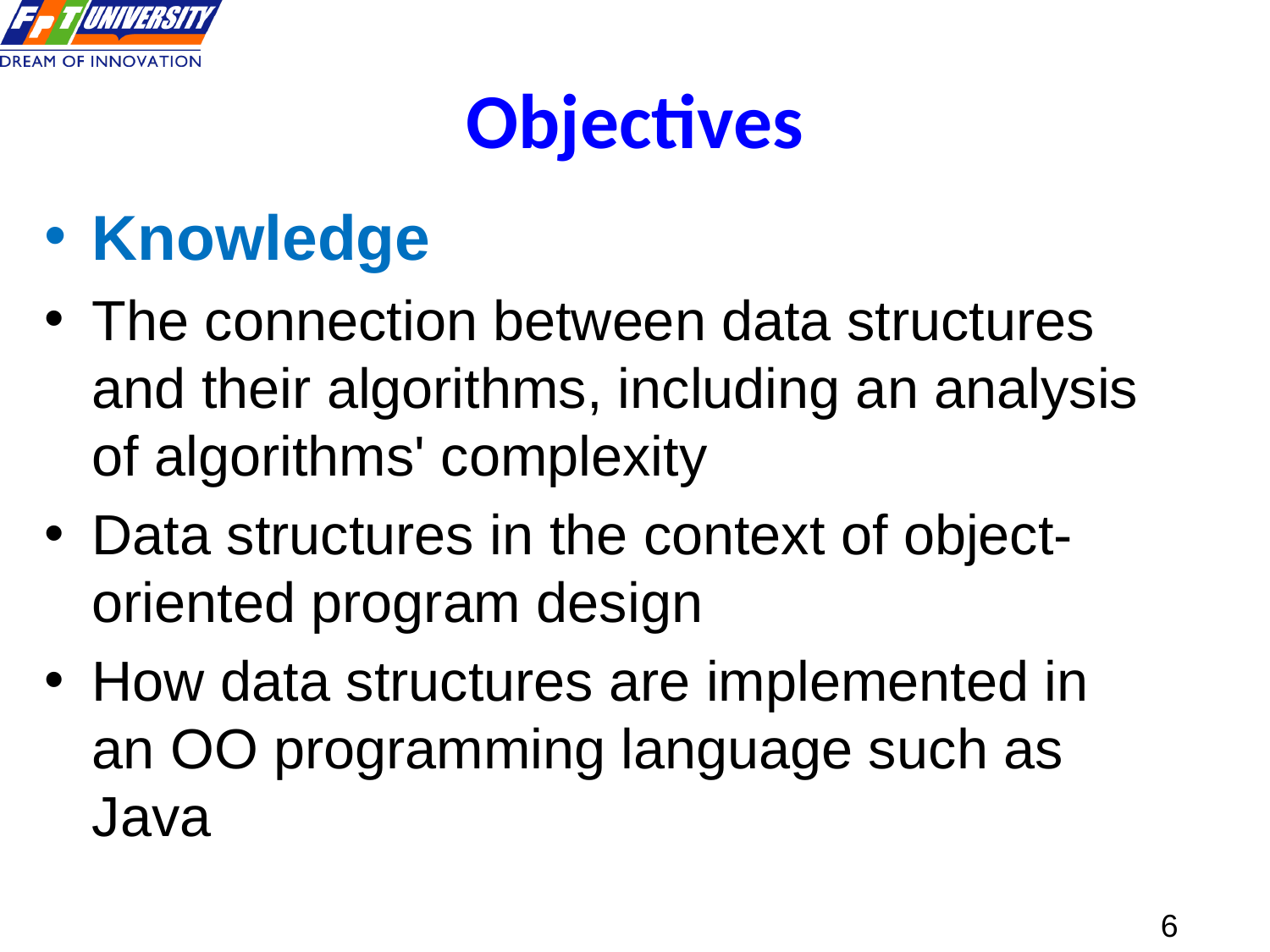

# Objectives
Knowledge
The connection between data structures and their algorithms, including an analysis of algorithms' complexity
Data structures in the context of object-oriented program design
How data structures are implemented in an OO programming language such as Java